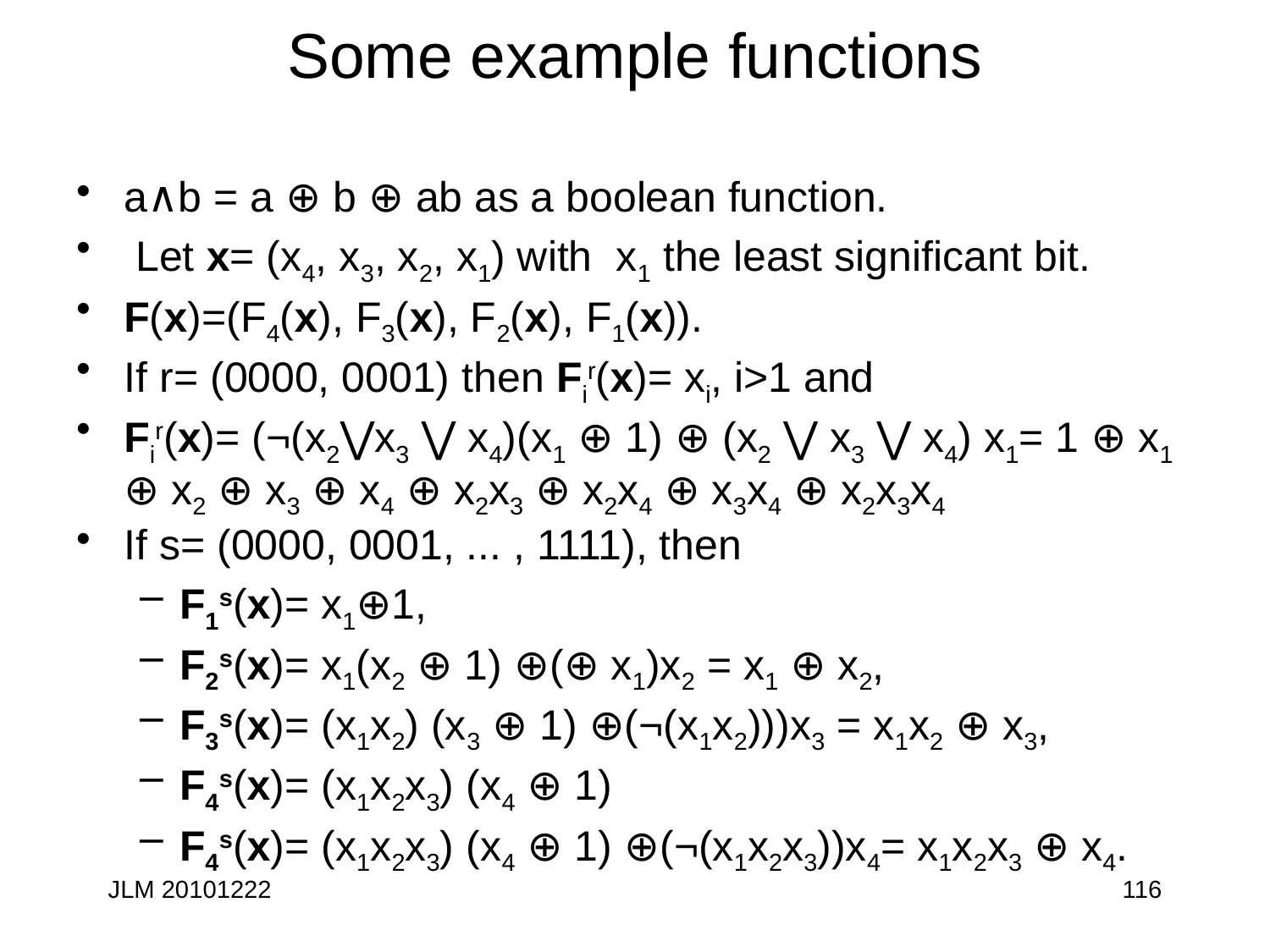

# Some example functions
a∧b = a ⊕ b ⊕ ab as a boolean function.
 Let x= (x4, x3, x2, x1) with  x1 the least significant bit.
F(x)=(F4(x), F3(x), F2(x), F1(x)).
If r= (0000, 0001) then Fir(x)= xi, i>1 and
Fir(x)= (¬(x2⋁x3 ⋁ x4)(x1 ⊕ 1) ⊕ (x2 ⋁ x3 ⋁ x4) x1= 1 ⊕ x1 ⊕ x2 ⊕ x3 ⊕ x4 ⊕ x2x3 ⊕ x2x4 ⊕ x3x4 ⊕ x2x3x4
If s= (0000, 0001, ... , 1111), then
F1s(x)= x1⊕1,
F2s(x)= x1(x2 ⊕ 1) ⊕(⊕ x1)x2 = x1 ⊕ x2,
F3s(x)= (x1x2) (x3 ⊕ 1) ⊕(¬(x1x2)))x3 = x1x2 ⊕ x3,
F4s(x)= (x1x2x3) (x4 ⊕ 1)
F4s(x)= (x1x2x3) (x4 ⊕ 1) ⊕(¬(x1x2x3))x4= x1x2x3 ⊕ x4.

JLM 20101222
116